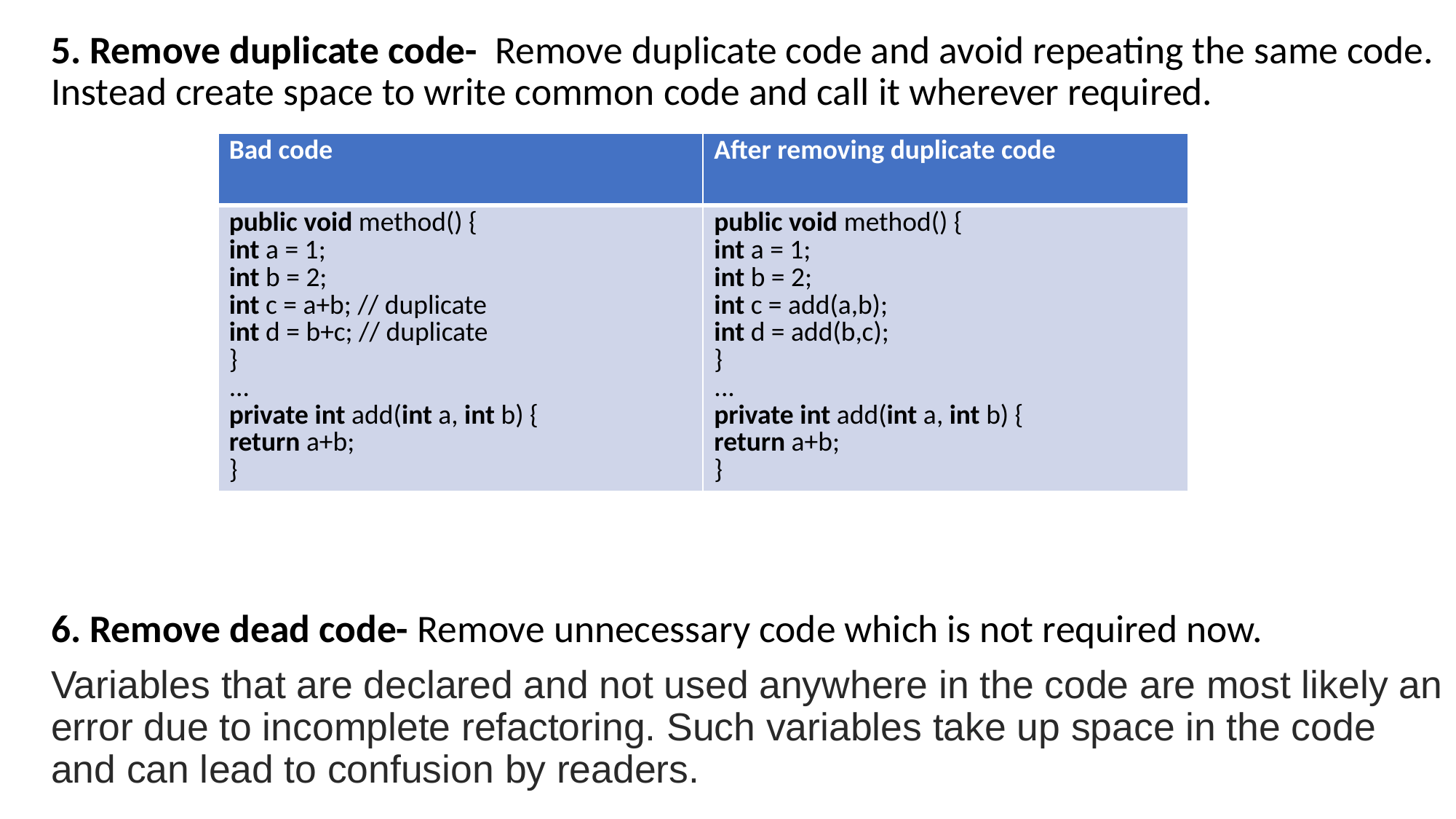

5. Remove duplicate code-  Remove duplicate code and avoid repeating the same code. Instead create space to write common code and call it wherever required.

6. Remove dead code- Remove unnecessary code which is not required now.
Variables that are declared and not used anywhere in the code are most likely an error due to incomplete refactoring. Such variables take up space in the code and can lead to confusion by readers.

| Bad code | After removing duplicate code |
| --- | --- |
| public void method() { int a = 1; int b = 2; int c = a+b; // duplicate int d = b+c; // duplicate } ... private int add(int a, int b) { return a+b; } | public void method() { int a = 1; int b = 2; int c = add(a,b); int d = add(b,c); } ... private int add(int a, int b) { return a+b; } |